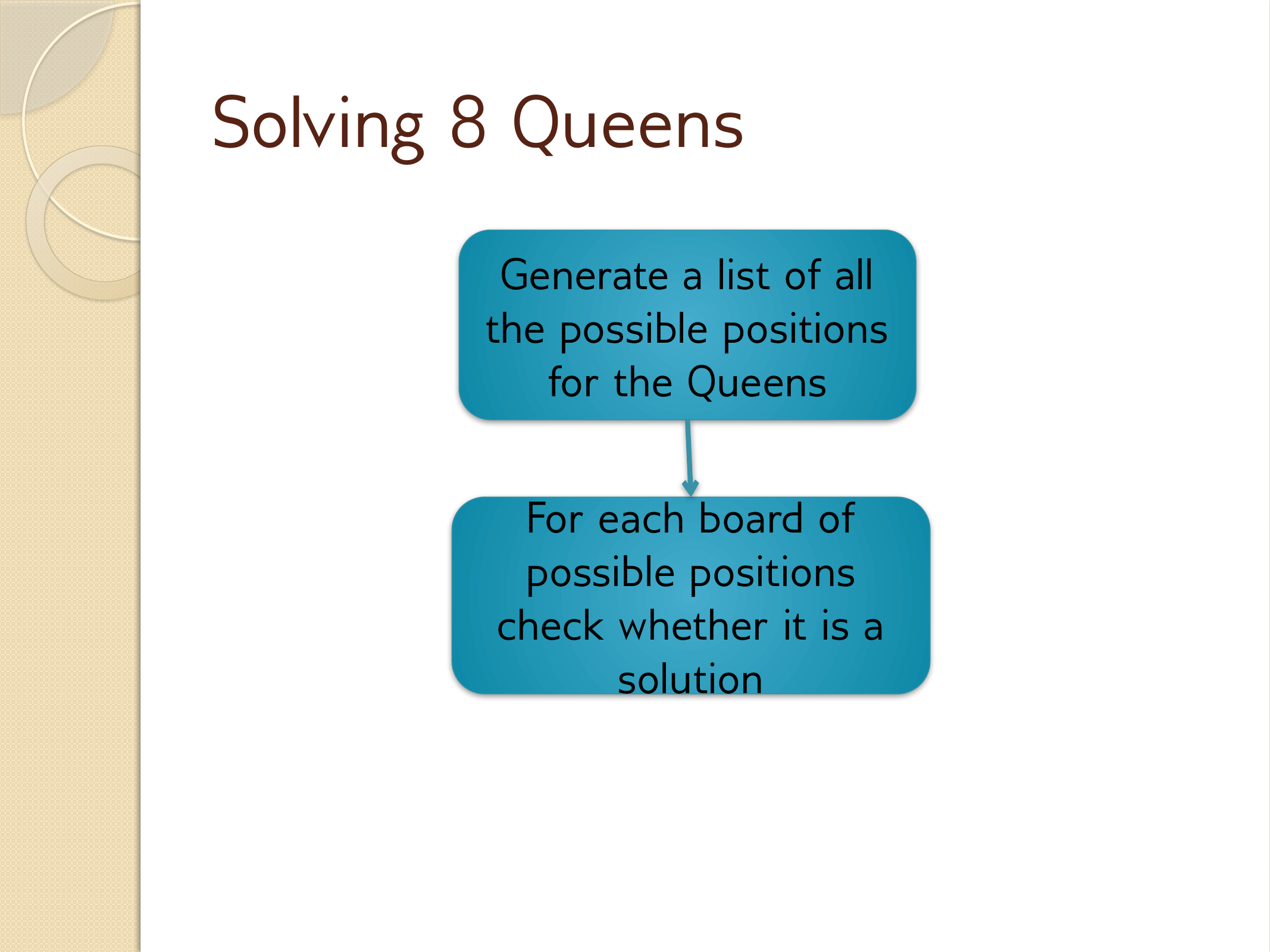

# Solving 8 Queens
Generate a list of all the possible positions for the Queens
For each board of possible positions check whether it is a solution